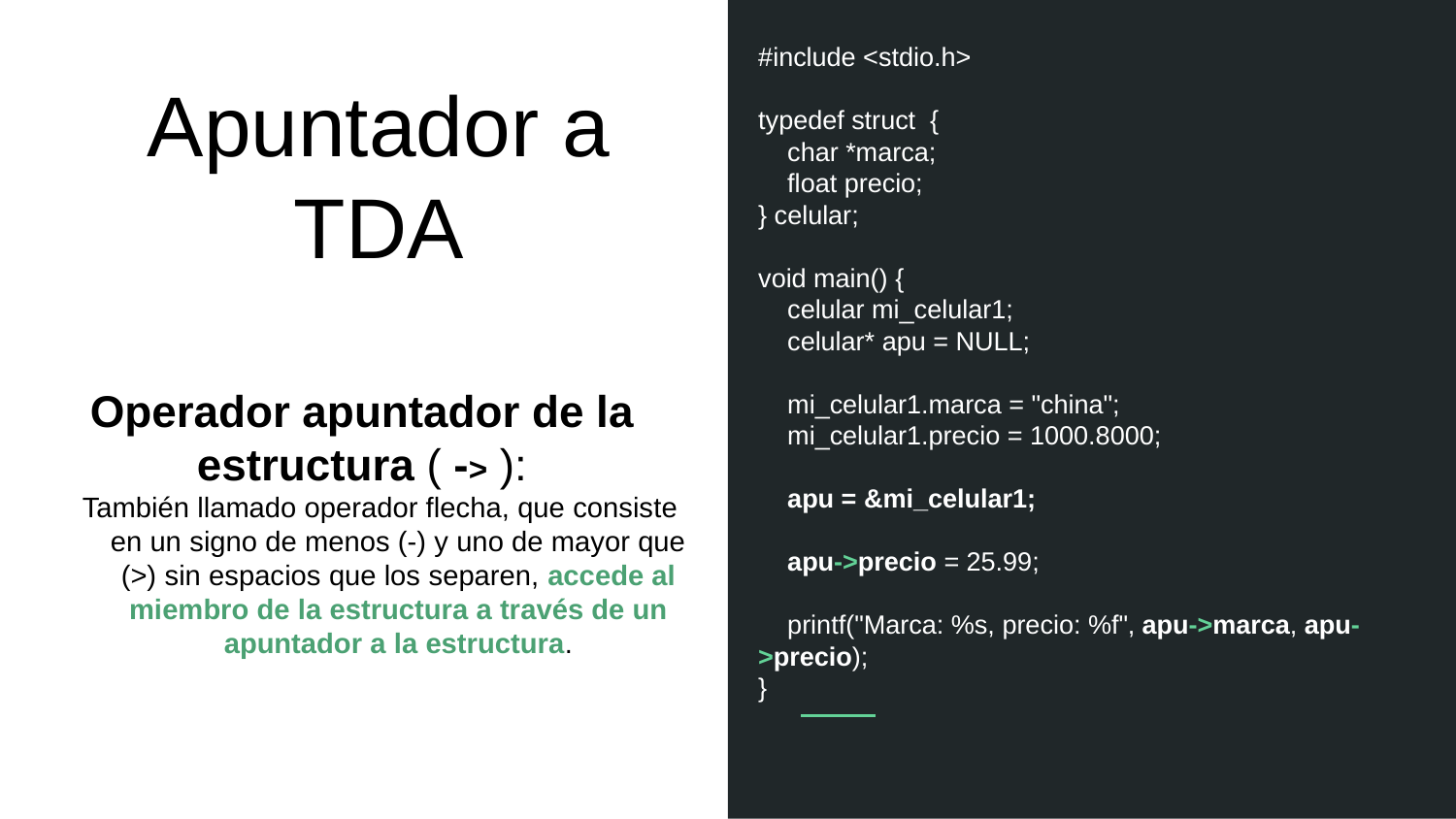

# Apuntador a TDA
#include <stdio.h>

typedef struct  {
    char *marca;
    float precio;
} celular;

void main() {
    celular mi_celular1;
    celular* apu = NULL;

    mi_celular1.marca = "china";
    mi_celular1.precio = 1000.8000;

    apu = &mi_celular1;

    apu->precio = 25.99;

    printf("Marca: %s, precio: %f", apu->marca, apu->precio);
}

Operador apuntador de la estructura ( -> ):
También llamado operador flecha, que consiste en un signo de menos (-) y uno de mayor que (>) sin espacios que los separen, accede al miembro de la estructura a través de un apuntador a la estructura.